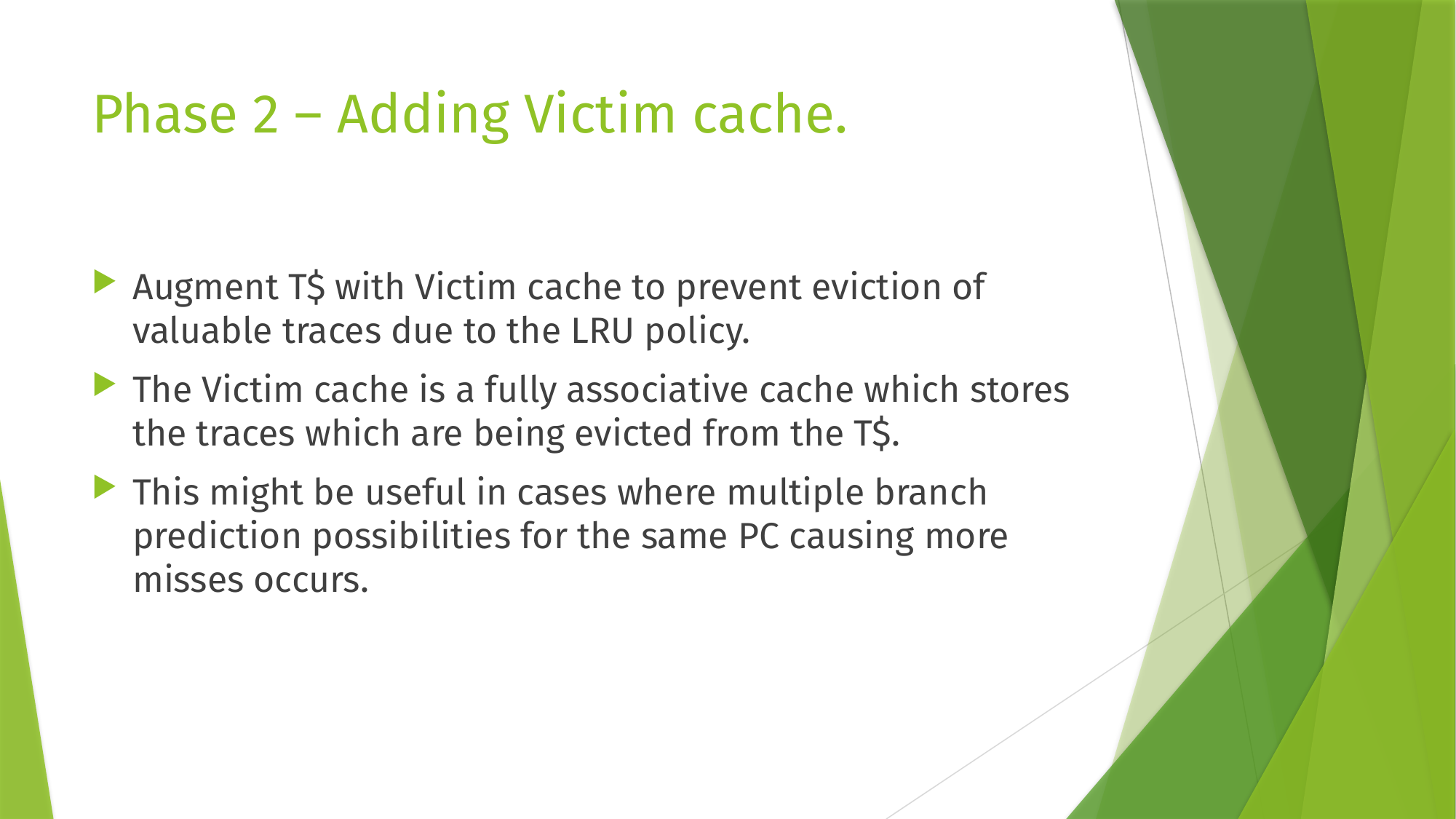

# Phase 2 – Adding Victim cache.
Augment T$ with Victim cache to prevent eviction of valuable traces due to the LRU policy.
The Victim cache is a fully associative cache which stores the traces which are being evicted from the T$.
This might be useful in cases where multiple branch prediction possibilities for the same PC causing more misses occurs.